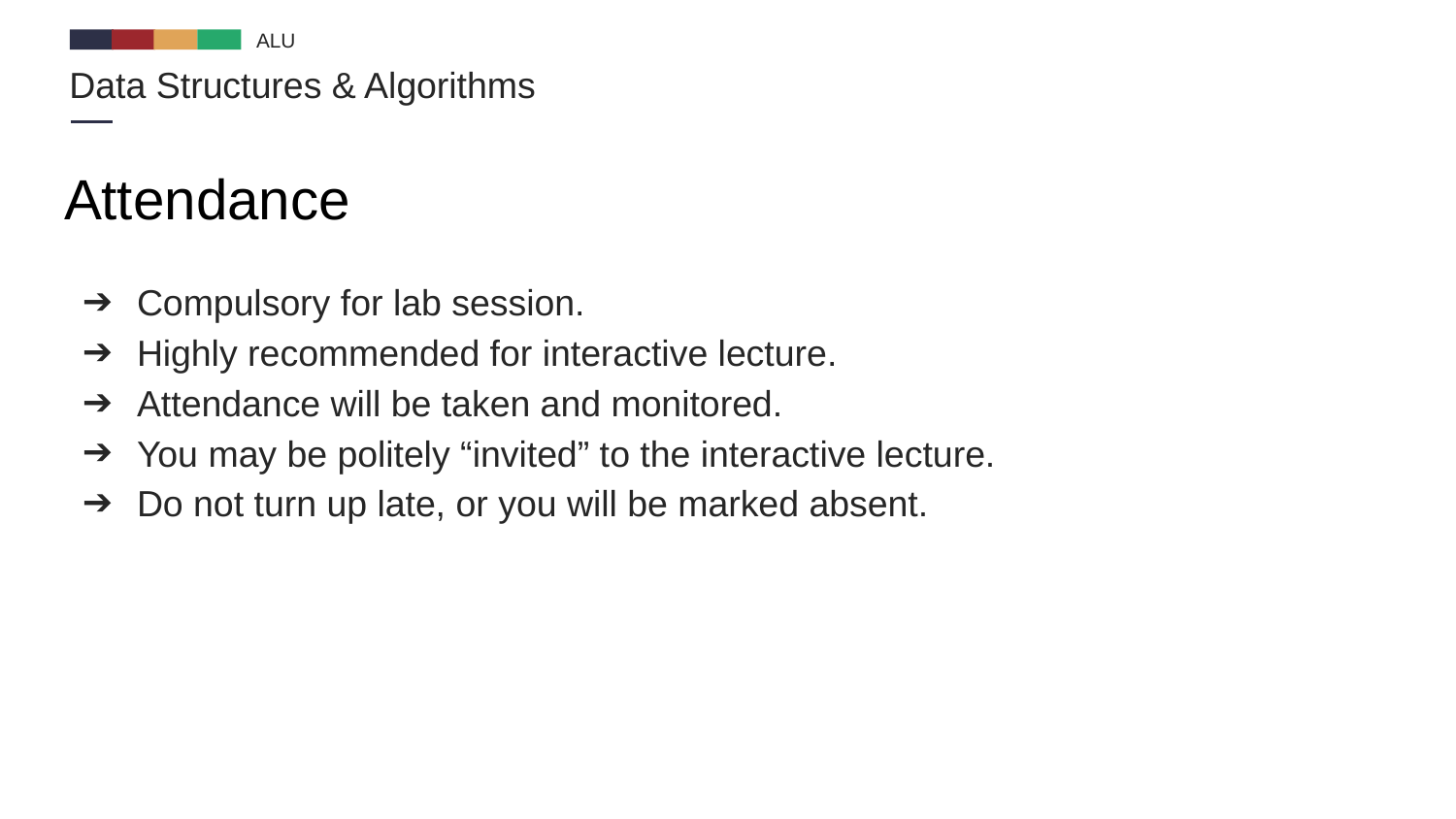

# Attendance
Compulsory for lab session.
Highly recommended for interactive lecture.
Attendance will be taken and monitored.
You may be politely “invited” to the interactive lecture.
Do not turn up late, or you will be marked absent.